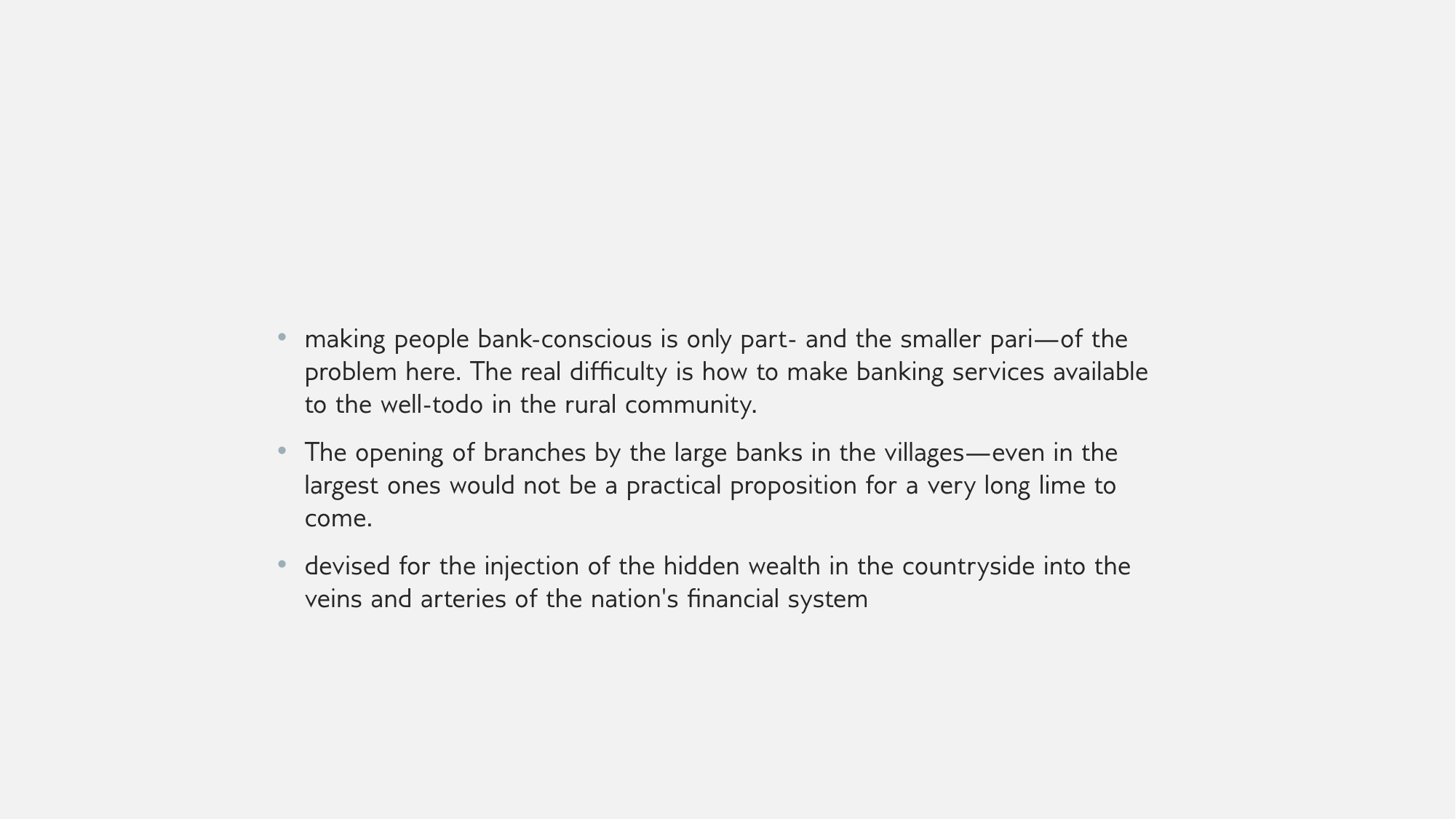

#
making people bank-conscious is only part- and the smaller pari—of the problem here. The real difficulty is how to make banking services available to the well-todo in the rural community.
The opening of branches by the large banks in the villages—even in the largest ones would not be a practical proposition for a very long lime to come.
devised for the injection of the hidden wealth in the countryside into the veins and arteries of the nation's financial system